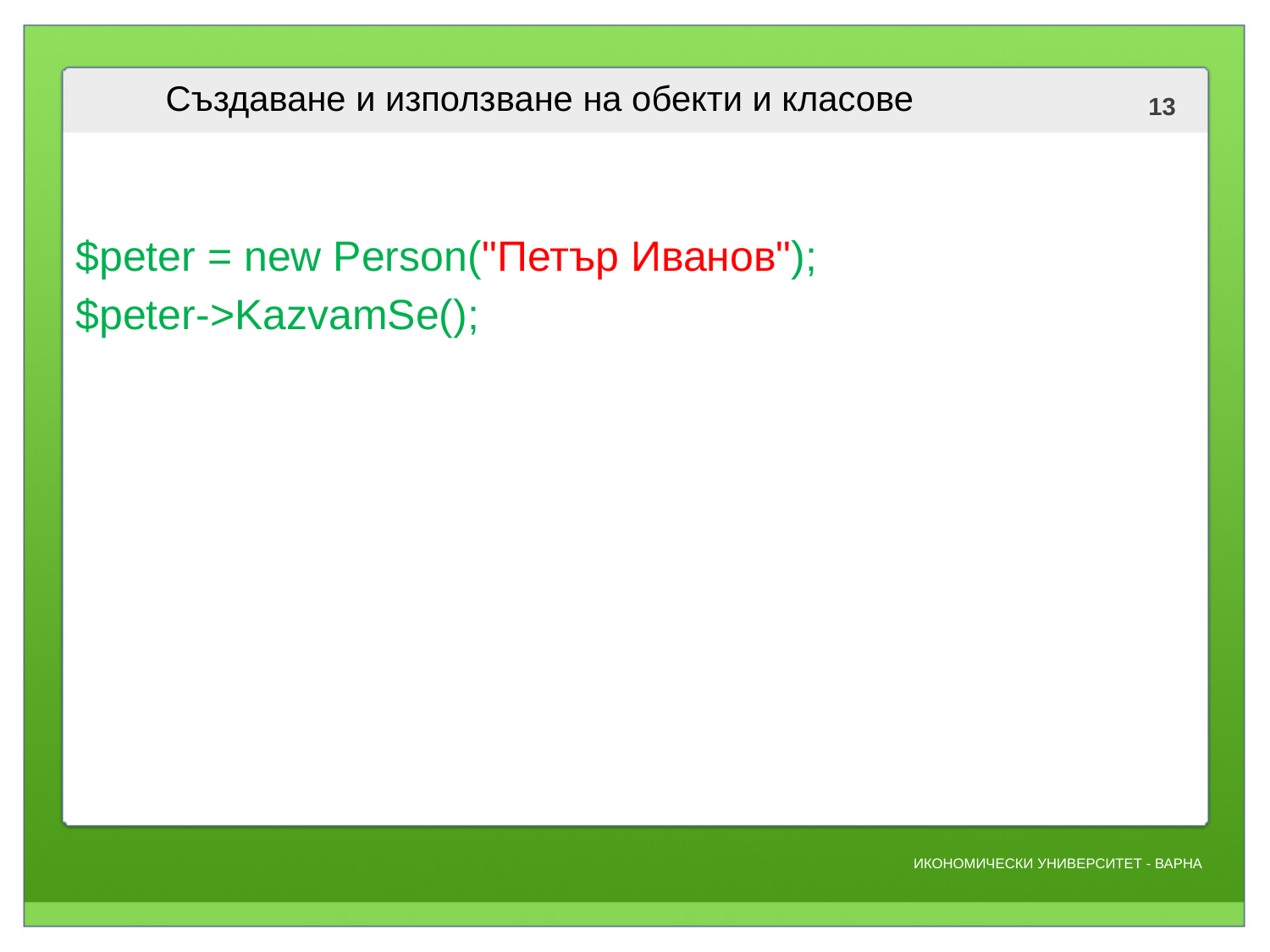

# Създаване и използване на обекти и класове
$peter = new Person("Петър Иванов");
$peter->KazvamSe();